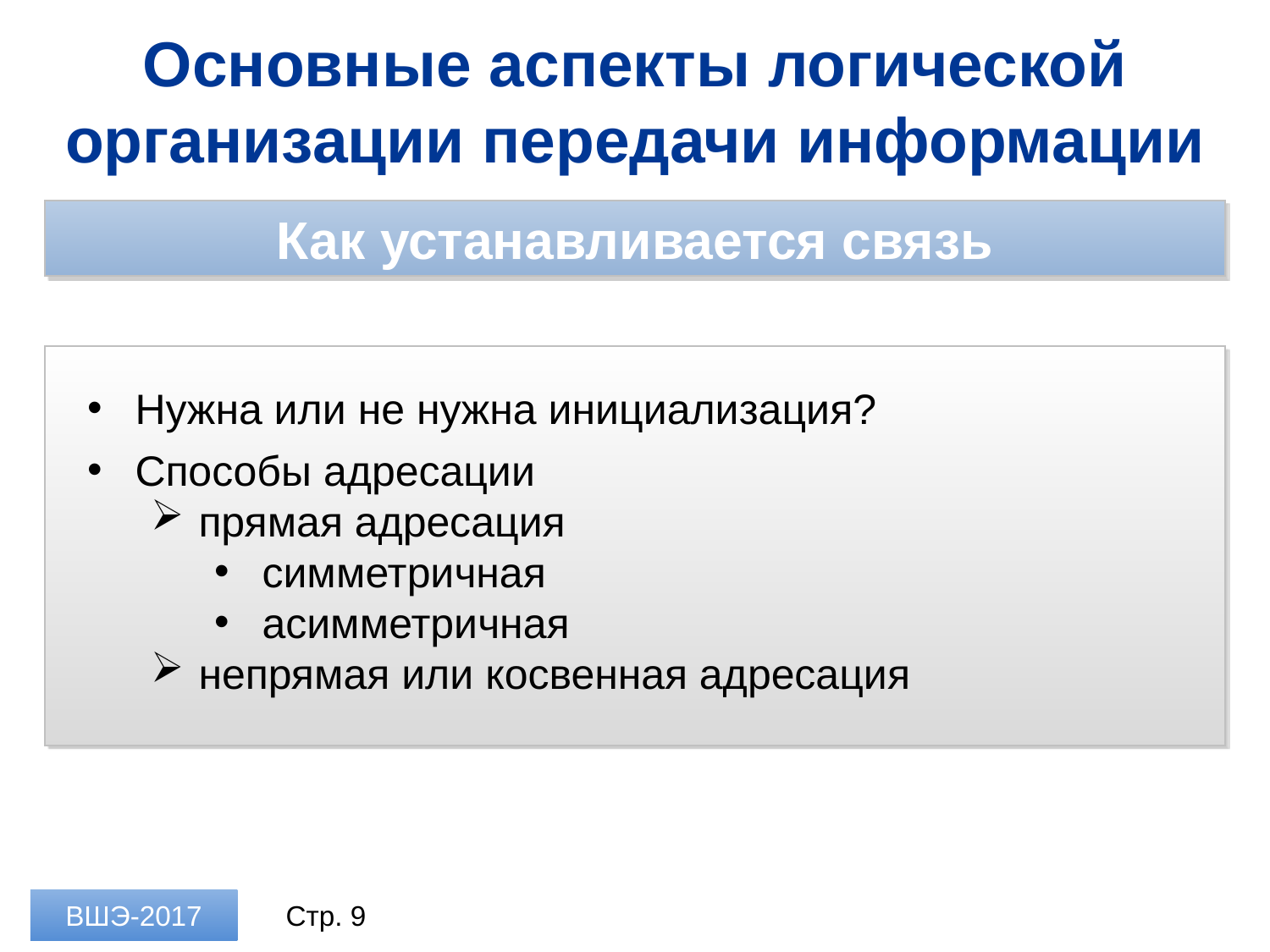

Основные аспекты логической организации передачи информации
Как устанавливается связь

Нужна или не нужна инициализация?
Способы адресации
прямая адресация
симметричная
асимметричная
непрямая или косвенная адресация
ВШЭ-2017
Стр. 9